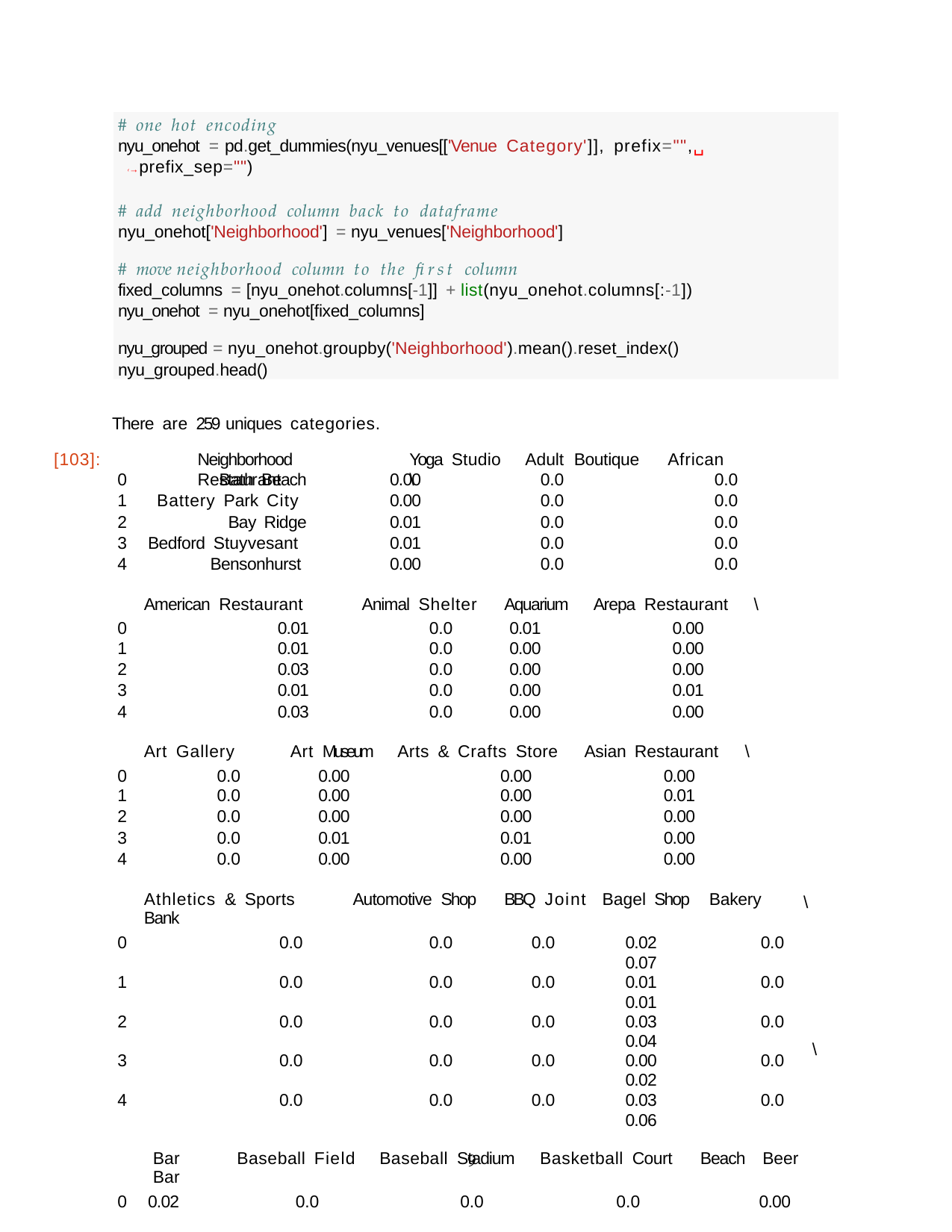

# one hot encoding
nyu_onehot = pd.get_dummies(nyu_venues[['Venue Category']], prefix="",␣
‹→prefix_sep="")
# add neighborhood column back to dataframe
nyu_onehot['Neighborhood'] = nyu_venues['Neighborhood']

# move neighborhood column to the first column
fixed_columns = [nyu_onehot.columns[-1]] + list(nyu_onehot.columns[:-1])  nyu_onehot = nyu_onehot[fixed_columns]

nyu_grouped = nyu_onehot.groupby('Neighborhood').mean().reset_index()  nyu_grouped.head()
There are 259 uniques categories.
Neighborhood	Yoga  Studio	Adult  Boutique	African  Restaurant	\
[103]:
| 0 Bath Beach |  |  | 0.00 | 0.0 |  | 0.0 |  |  |
| --- | --- | --- | --- | --- | --- | --- | --- | --- |
| 1 Battery Park City |  |  | 0.00 | 0.0 |  | 0.0 |  |  |
| 2 Bay Ridge |  |  | 0.01 | 0.0 |  | 0.0 |  |  |
| 3 Bedford Stuyvesant |  |  | 0.01 | 0.0 |  | 0.0 |  |  |
| 4 Bensonhurst |  |  | 0.00 | 0.0 |  | 0.0 |  |  |
| American Restaurant Animal Shelter Aquarium Arepa Restaurant \ |  |  |  |  |  |  |  |  |
| 0 | 0.01 |  | 0.0 |  | 0.01 | 0.00 |  |  |
| 1 | 0.01 |  | 0.0 |  | 0.00 | 0.00 |  |  |
| 2 | 0.03 |  | 0.0 |  | 0.00 | 0.00 |  |  |
| 3 | 0.01 |  | 0.0 |  | 0.00 | 0.01 |  |  |
| 4 | 0.03 |  | 0.0 |  | 0.00 | 0.00 |  |  |
| Art Gallery Art Museum Arts & Crafts Store Asian Restaurant \ |  |  |  |  |  |  |  |  |
| 0 | 0.0 | 0.00 | 0.00 |  |  | 0.00 |  |  |
| 1 | 0.0 | 0.00 | 0.00 |  |  | 0.01 |  |  |
| 2 | 0.0 | 0.00 | 0.00 |  |  | 0.00 |  |  |
| 3 | 0.0 | 0.01 | 0.01 |  |  | 0.00 |  |  |
| 4 | 0.0 | 0.00 | 0.00 |  |  | 0.00 |  |  |
| Athletics & Sports Automotive Shop BBQ Joint Bagel Shop Bakery Bank |  |  |  |  |  |  |  |  |
| 0 | 0.0 |  | 0.0 |  | 0.0 | 0.02 0.07 |  | 0.0 |
| 1 | 0.0 |  | 0.0 |  | 0.0 | 0.01 0.01 |  | 0.0 |
| 2 | 0.0 |  | 0.0 |  | 0.0 | 0.03 0.04 |  | 0.0 |
| 3 | 0.0 |  | 0.0 |  | 0.0 | 0.00 0.02 |  | 0.0 |
| 4 | 0.0 |  | 0.0 |  | 0.0 | 0.03 0.06 |  | 0.0 |
| Bar Baseball Field Baseball Stadium Basketball Court Beach Beer Bar |  |  |  |  |  |  |  |  |
| 0 0.02 | 0.0 |  | 0.0 |  | 0.0 0.03 |  | 0.00 |  |
| 1 0.00 | 0.0 |  | 0.0 |  | 0.0 0.01 |  | 0.00 |  |
\
\
9